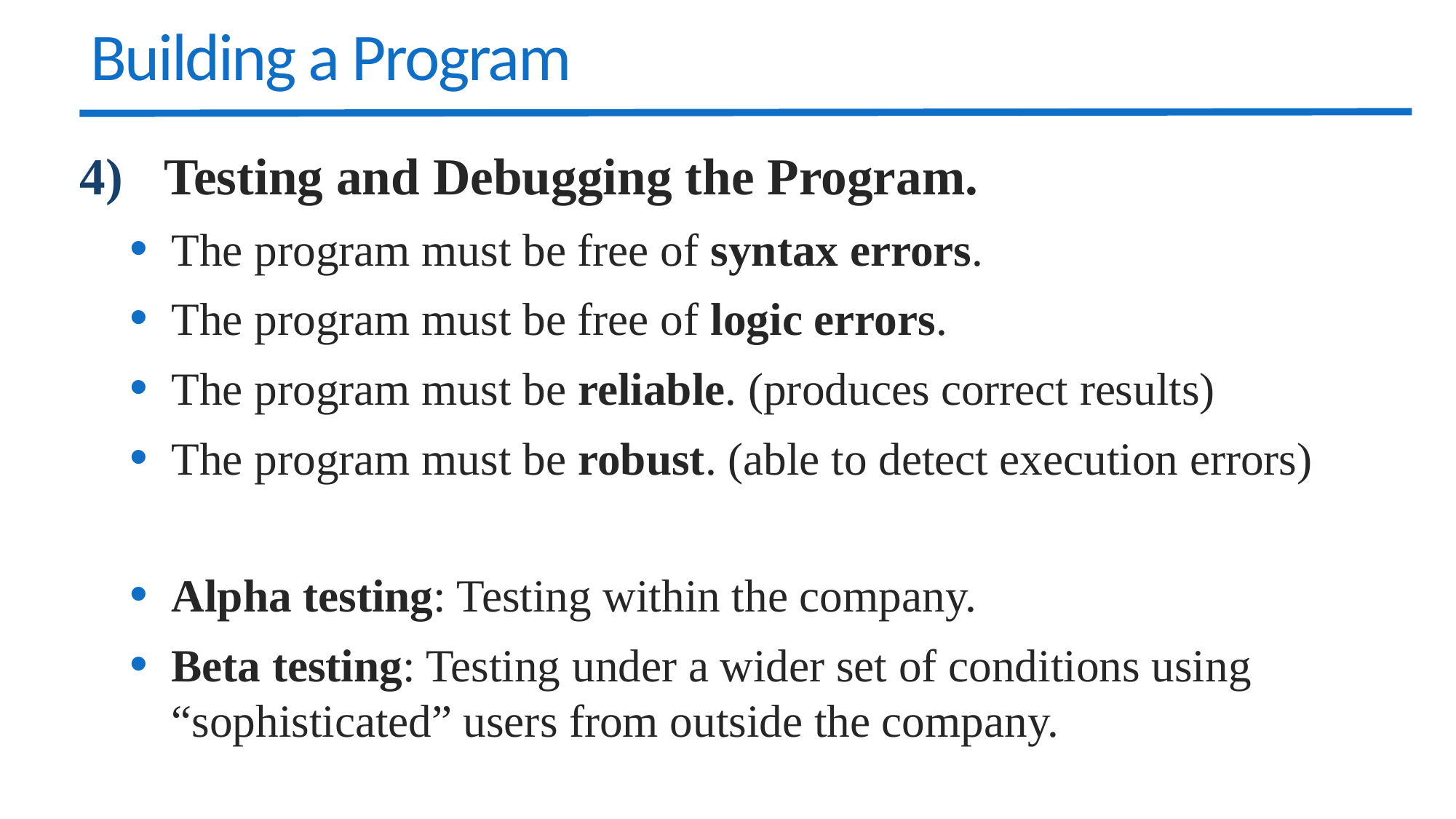

# Building a Program
Testing and Debugging the Program.
The program must be free of syntax errors.
The program must be free of logic errors.
The program must be reliable. (produces correct results)
The program must be robust. (able to detect execution errors)

Alpha testing: Testing within the company.
Beta testing: Testing under a wider set of conditions using “sophisticated” users from outside the company.